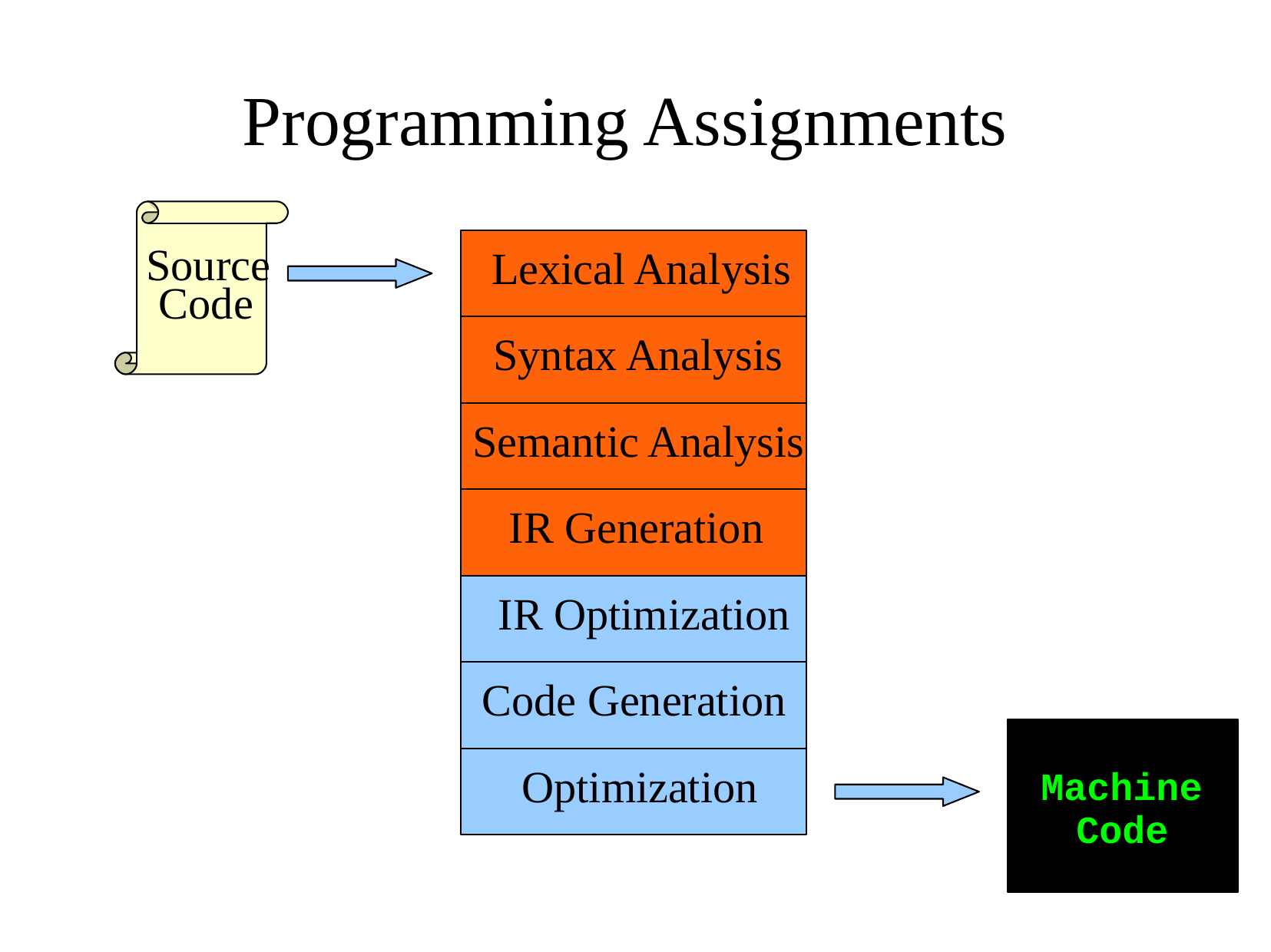

Programming Assignments

Source
	Code
Lexical Analysis

Syntax Analysis

Semantic Analysis

IR Generation

IR Optimization

Code Generation

Machine
	Code
Optimization